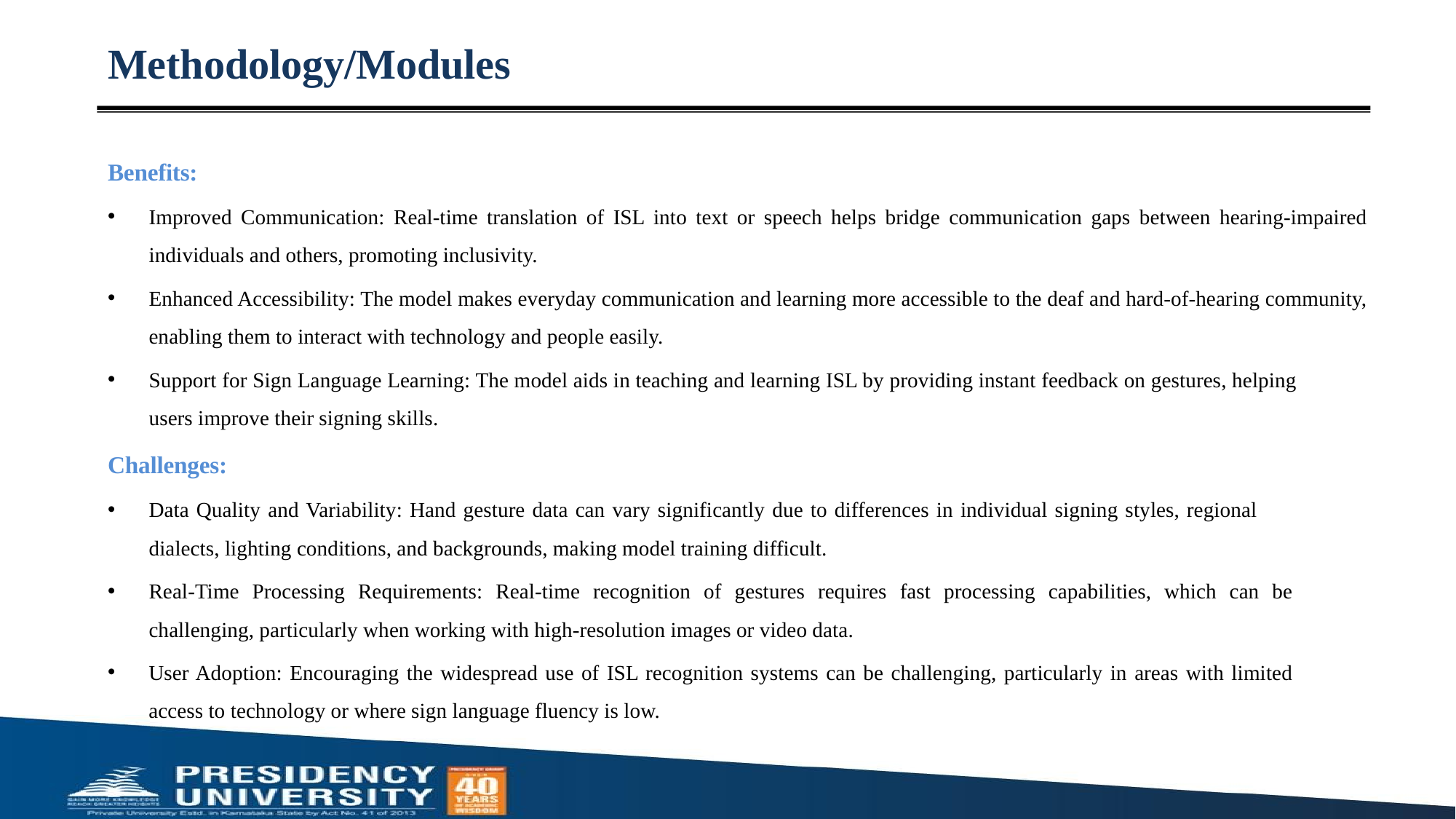

# Methodology/Modules
Benefits:
Improved Communication: Real-time translation of ISL into text or speech helps bridge communication gaps between hearing-impaired individuals and others, promoting inclusivity.
Enhanced Accessibility: The model makes everyday communication and learning more accessible to the deaf and hard-of-hearing community, enabling them to interact with technology and people easily.
Support for Sign Language Learning: The model aids in teaching and learning ISL by providing instant feedback on gestures, helping users improve their signing skills.
Challenges:
Data Quality and Variability: Hand gesture data can vary significantly due to differences in individual signing styles, regional dialects, lighting conditions, and backgrounds, making model training difficult.
Real-Time Processing Requirements: Real-time recognition of gestures requires fast processing capabilities, which can be challenging, particularly when working with high-resolution images or video data.
User Adoption: Encouraging the widespread use of ISL recognition systems can be challenging, particularly in areas with limited access to technology or where sign language fluency is low.